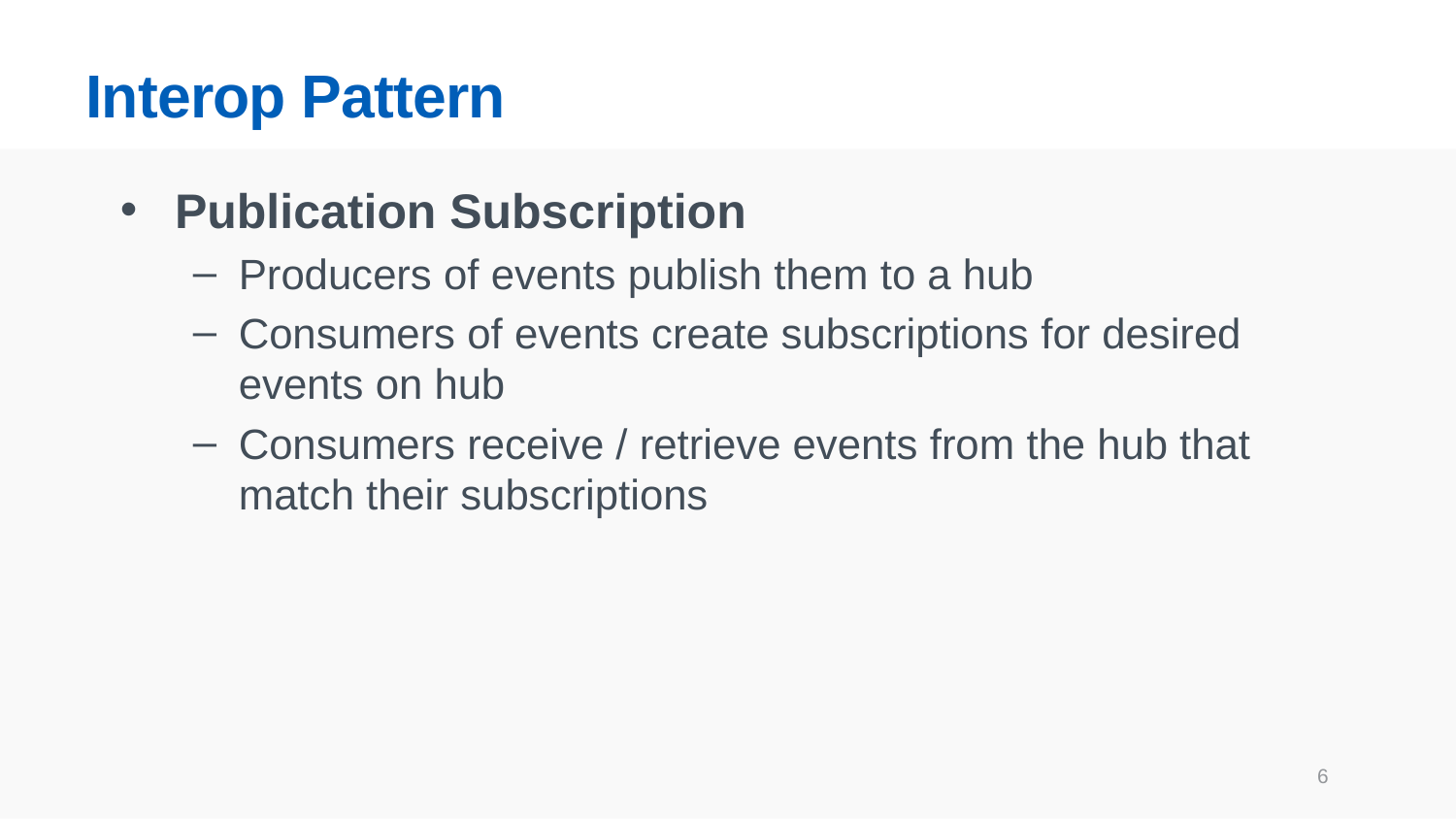

# Interop Pattern
Publication Subscription
Producers of events publish them to a hub
Consumers of events create subscriptions for desired events on hub
Consumers receive / retrieve events from the hub that match their subscriptions

6